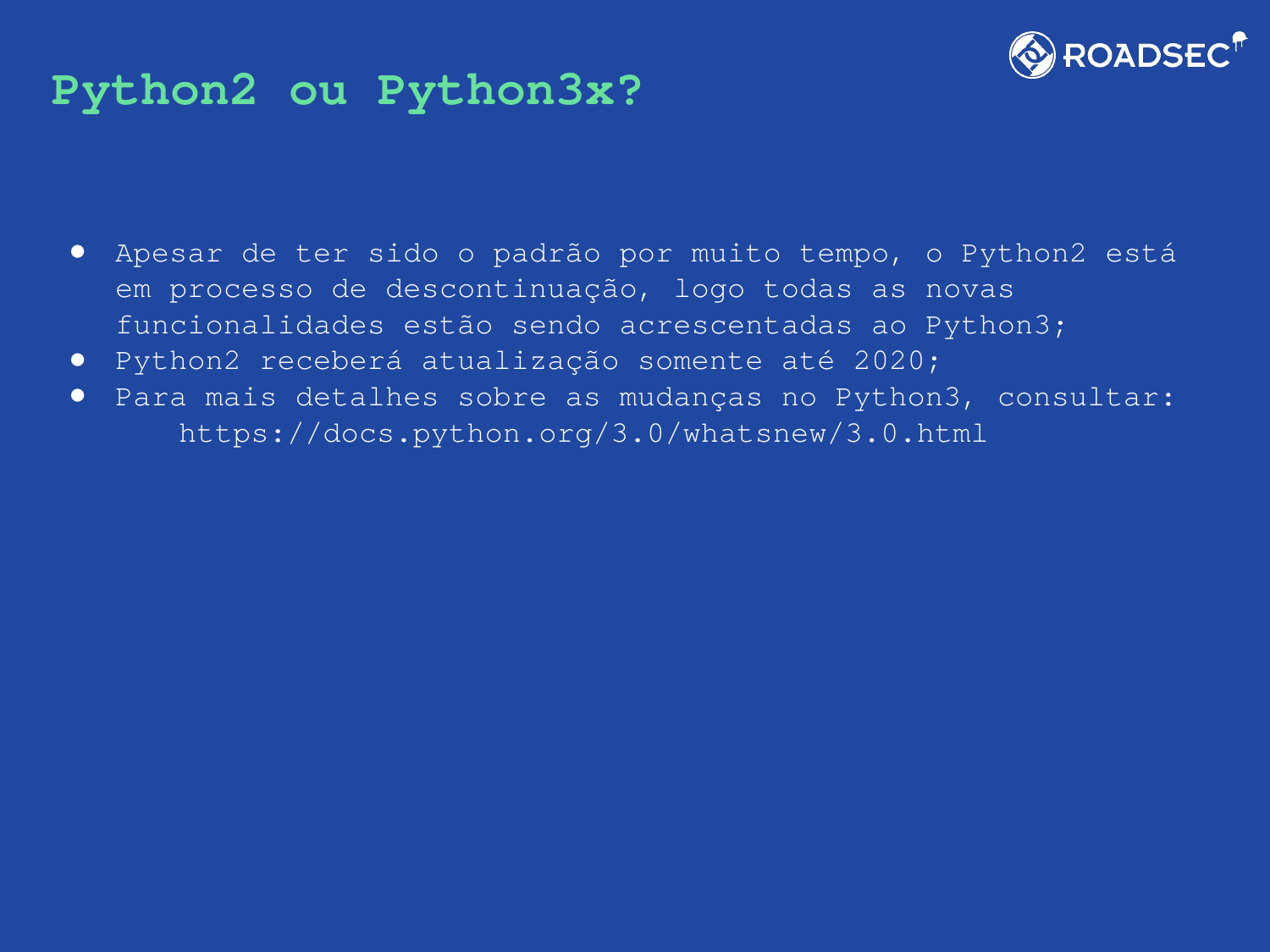

# Python2 ou Python3x?
Apesar de ter sido o padrão por muito tempo, o Python2 está em processo de descontinuação, logo todas as novas funcionalidades estão sendo acrescentadas ao Python3;
Python2 receberá atualização somente até 2020;
Para mais detalhes sobre as mudanças no Python3, consultar:
	https://docs.python.org/3.0/whatsnew/3.0.html